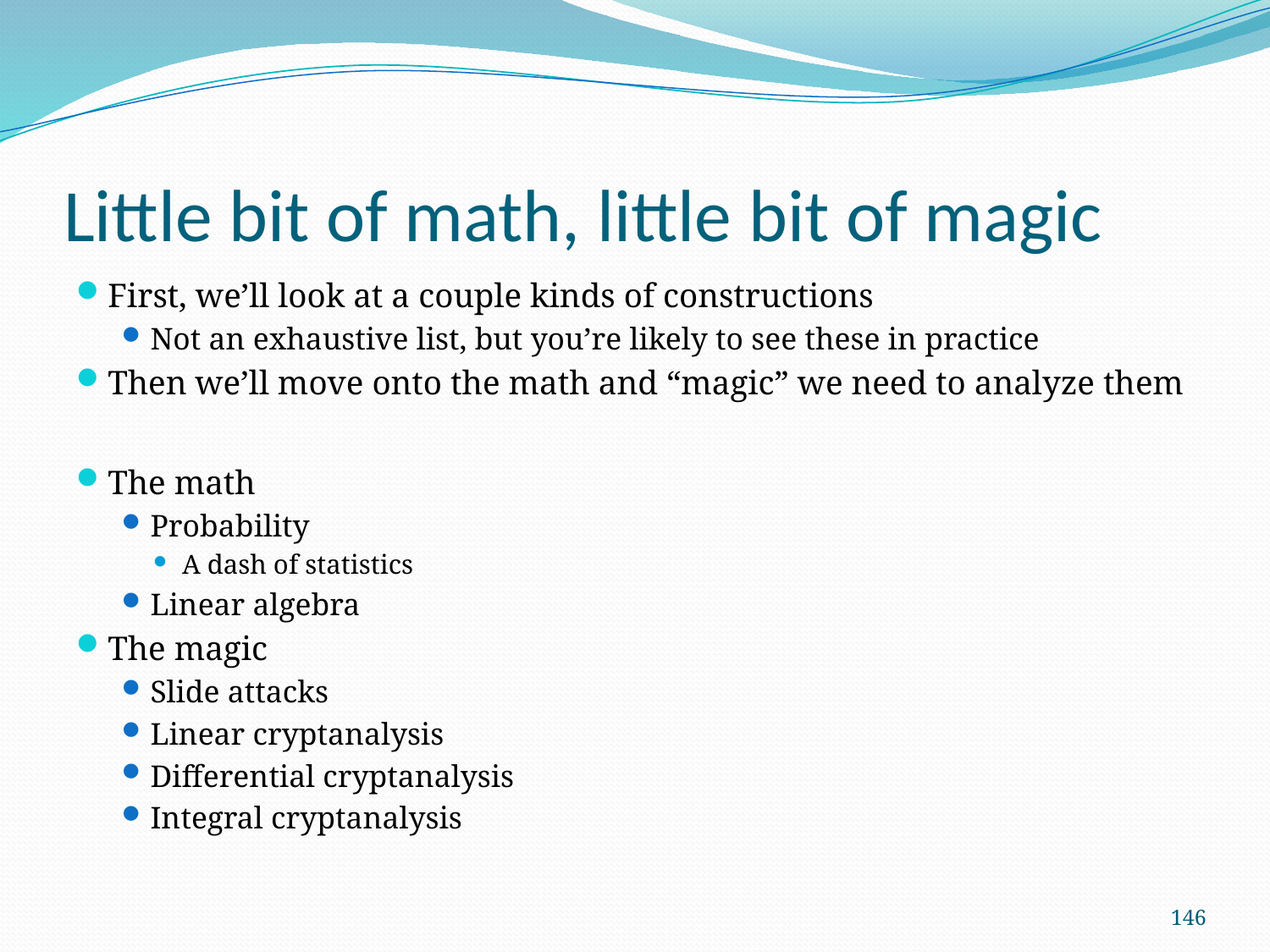

# Little bit of math, little bit of magic
First, we’ll look at a couple kinds of constructions
Not an exhaustive list, but you’re likely to see these in practice
Then we’ll move onto the math and “magic” we need to analyze them

The math
Probability
A dash of statistics
Linear algebra
The magic
Slide attacks
Linear cryptanalysis
Differential cryptanalysis
Integral cryptanalysis

146